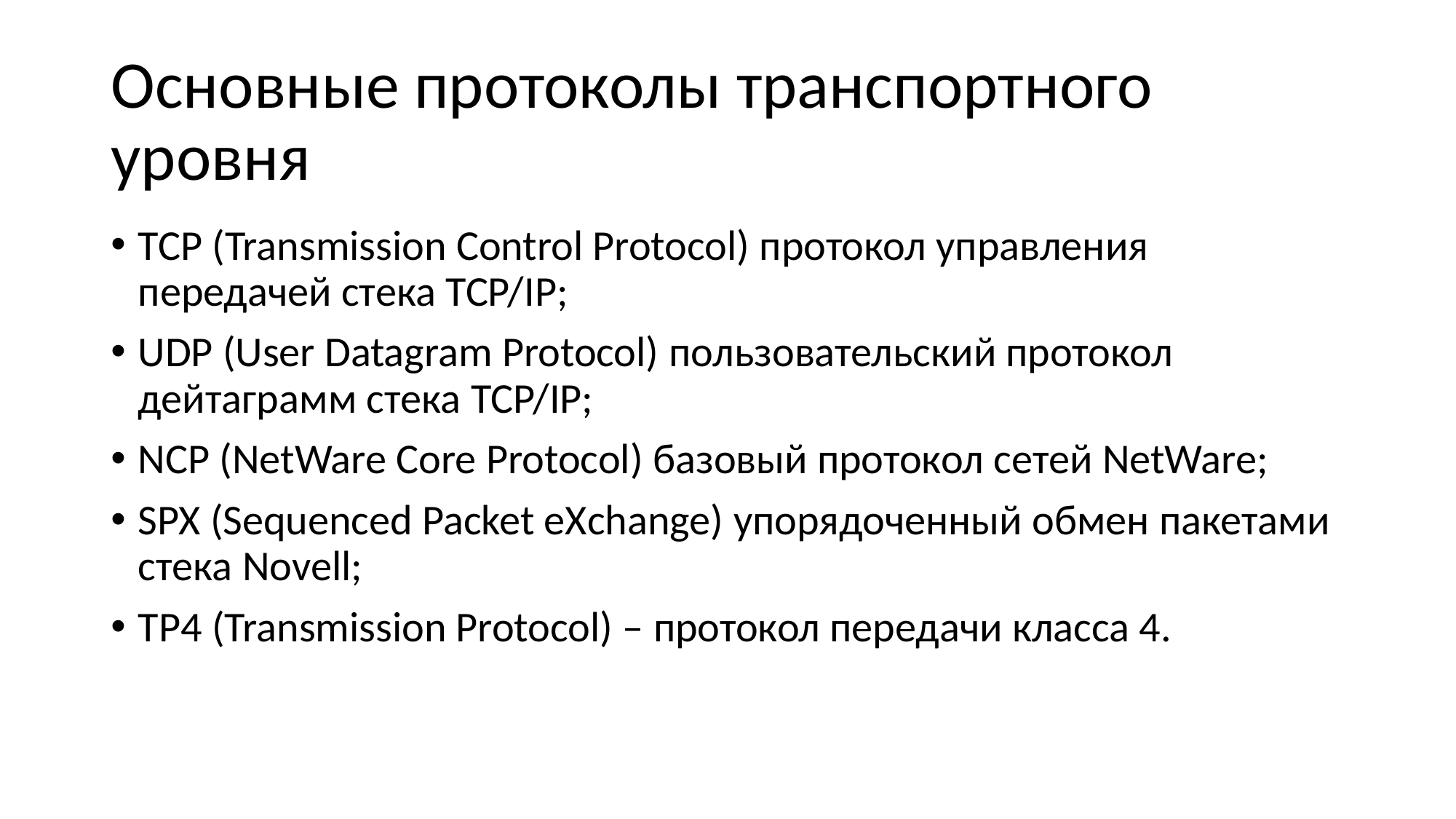

# Основные протоколы транспортного уровня
TCP (Transmission Control Protocol) протокол управления передачей стека TCP/IP;
UDP (User Datagram Protocol) пользовательский протокол дейтаграмм стека TCP/IP;
NCP (NetWare Core Protocol) базовый протокол сетей NetWare;
SPX (Sequenced Packet eXchange) упорядоченный обмен пакетами стека Novell;
TP4 (Transmission Protocol) – протокол передачи класса 4.